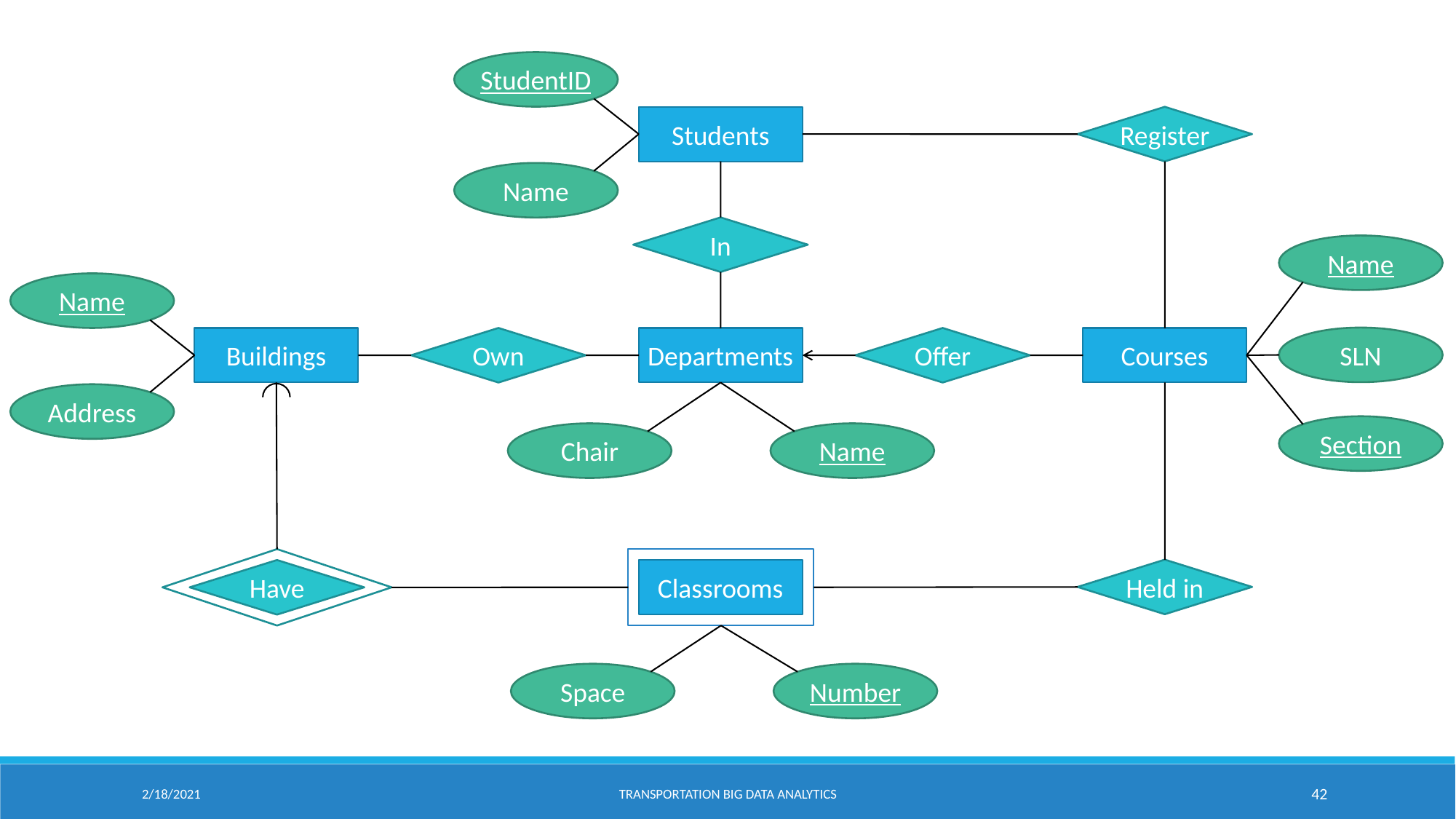

StudentID
Students
Register
Name
In
Name
Name
SLN
Buildings
Own
Departments
Offer
Courses

Address
Section
Chair
Name

Classrooms

Have
Held in
Space
Number
2/18/2021
Transportation Big Data Analytics
42